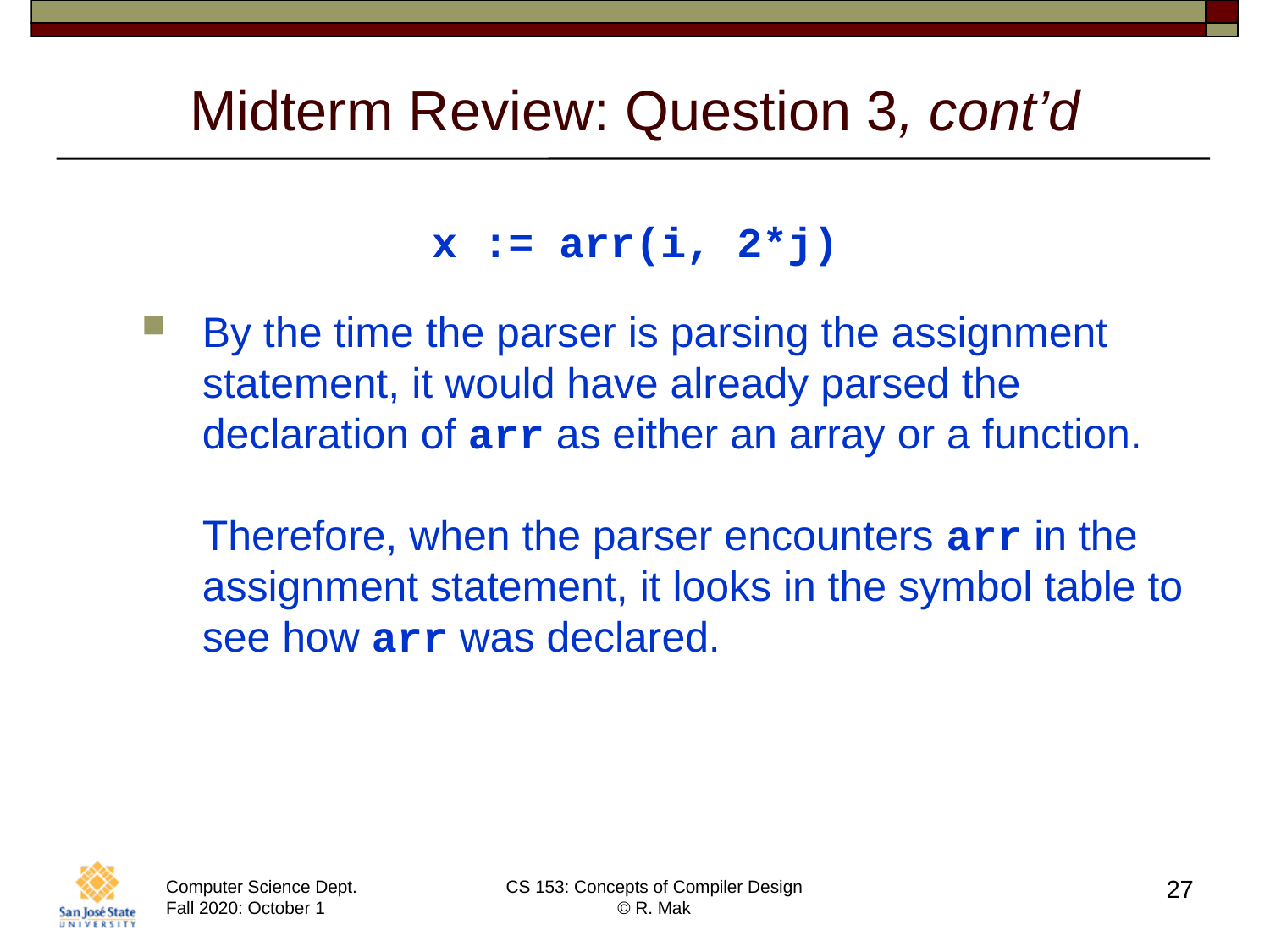

# Midterm Review: Question 3, cont’d
x := arr(i, 2*j)
By the time the parser is parsing the assignment statement, it would have already parsed the declaration of arr as either an array or a function.
Therefore, when the parser encounters arr in the assignment statement, it looks in the symbol table to see how arr was declared.
27